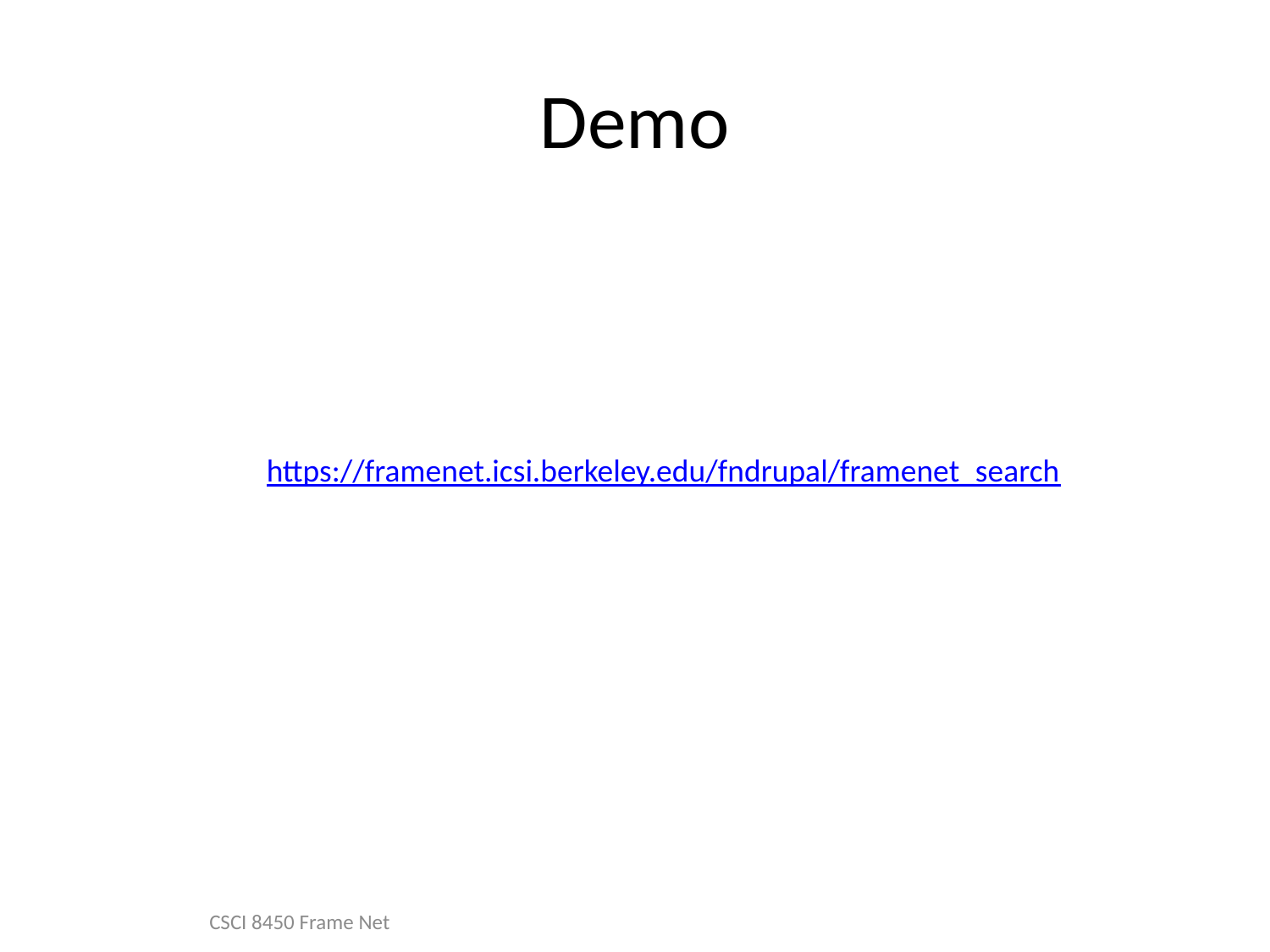

# Demo
https://framenet.icsi.berkeley.edu/fndrupal/framenet_search

CSCI 8450 Frame Net